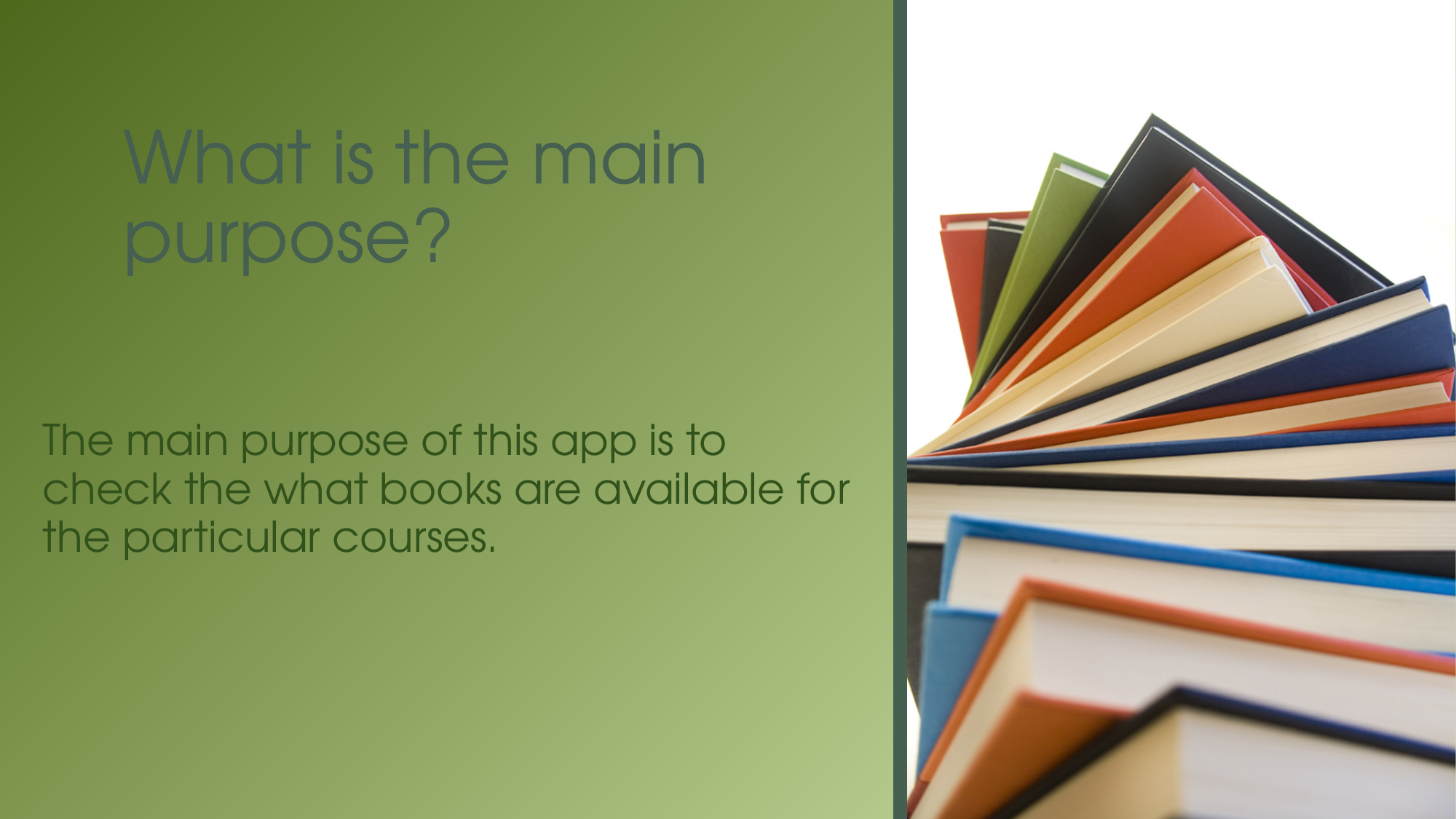

# What is the main purpose?
The main purpose of this app is to check the what books are available for the particular courses.